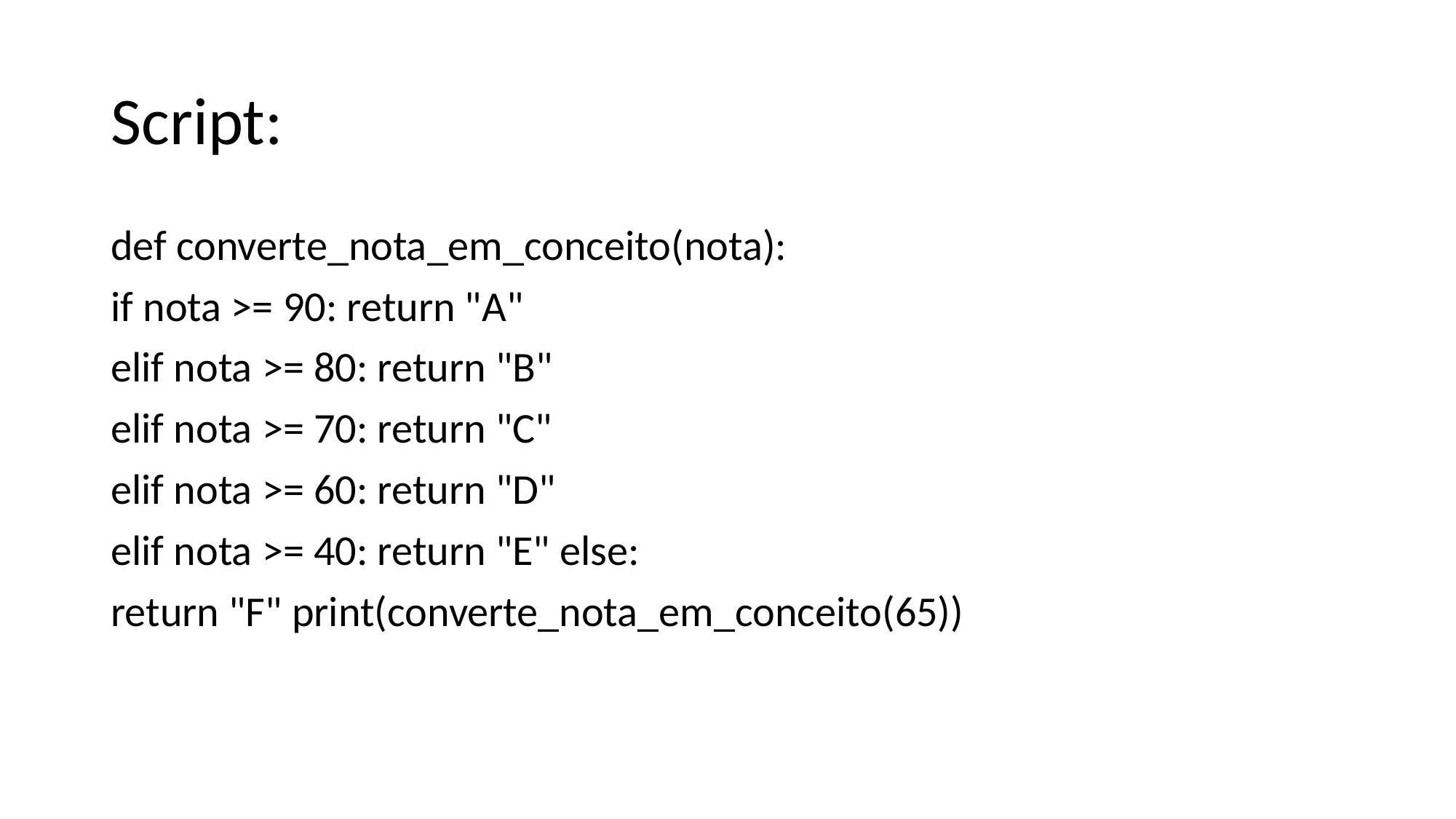

# Script:
def converte_nota_em_conceito(nota):
if nota >= 90: return "A"
elif nota >= 80: return "B"
elif nota >= 70: return "C"
elif nota >= 60: return "D"
elif nota >= 40: return "E" else:
return "F" print(converte_nota_em_conceito(65))